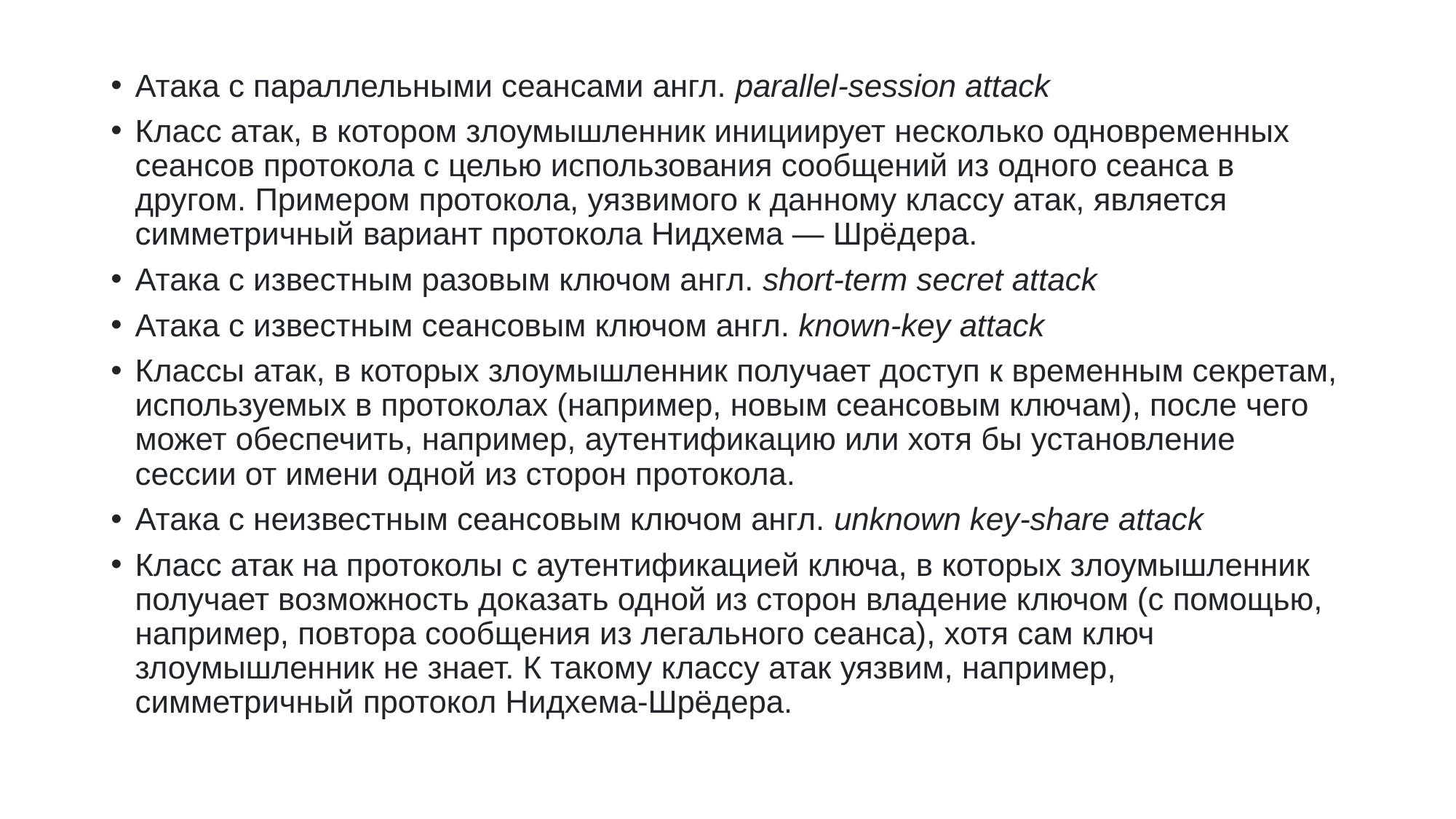

Атака с параллельными сеансами англ. parallel-session attack
Класс атак, в котором злоумышленник инициирует несколько одновременных сеансов протокола с целью использования сообщений из одного сеанса в другом. Примером протокола, уязвимого к данному классу атак, является симметричный вариант протокола Нидхема — Шрёдера.
Атака с известным разовым ключом англ. short-term secret attack
Атака с известным сеансовым ключом англ. known-key attack
Классы атак, в которых злоумышленник получает доступ к временным секретам, используемых в протоколах (например, новым сеансовым ключам), после чего может обеспечить, например, аутентификацию или хотя бы установление сессии от имени одной из сторон протокола.
Атака с неизвестным сеансовым ключом англ. unknown key-share attack
Класс атак на протоколы с аутентификацией ключа, в которых злоумышленник получает возможность доказать одной из сторон владение ключом (с помощью, например, повтора сообщения из легального сеанса), хотя сам ключ злоумышленник не знает. К такому классу атак уязвим, например, симметричный протокол Нидхема-Шрёдера.